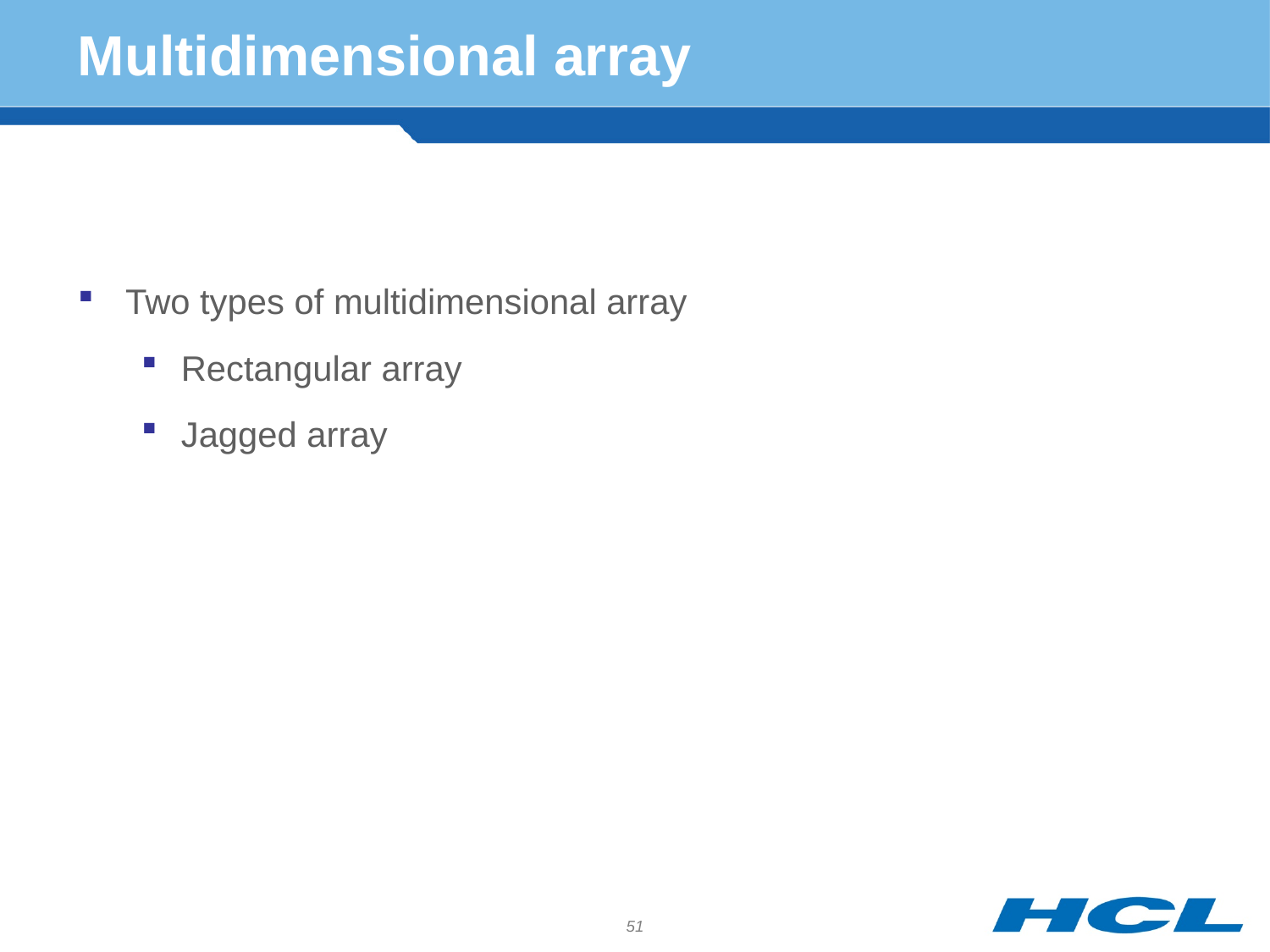

# Multidimensional array
Two types of multidimensional array
Rectangular array
Jagged array
51